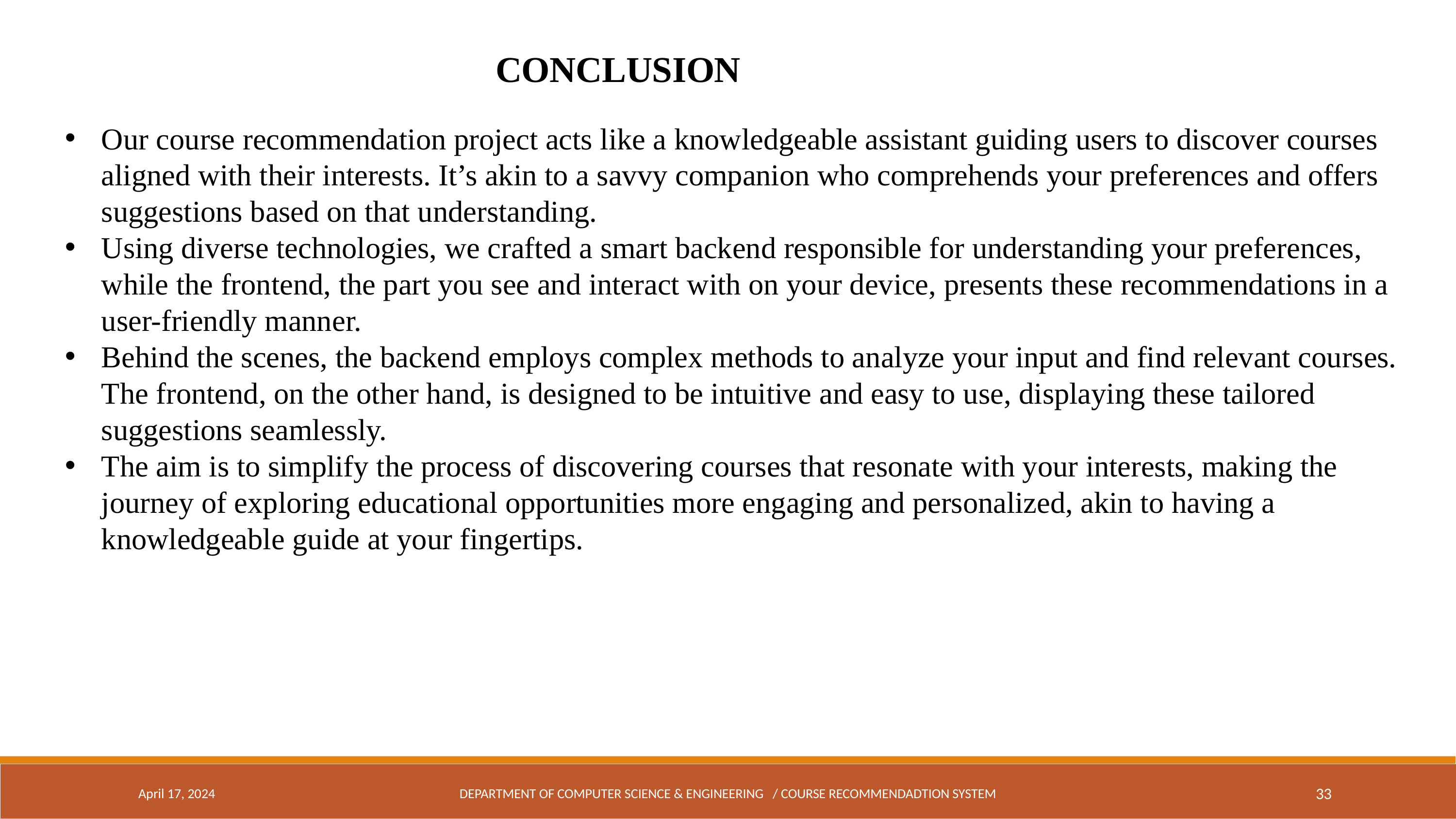

CONCLUSION
Our course recommendation project acts like a knowledgeable assistant guiding users to discover courses aligned with their interests. It’s akin to a savvy companion who comprehends your preferences and offers suggestions based on that understanding.
Using diverse technologies, we crafted a smart backend responsible for understanding your preferences, while the frontend, the part you see and interact with on your device, presents these recommendations in a user-friendly manner.
Behind the scenes, the backend employs complex methods to analyze your input and find relevant courses. The frontend, on the other hand, is designed to be intuitive and easy to use, displaying these tailored suggestions seamlessly.
The aim is to simplify the process of discovering courses that resonate with your interests, making the journey of exploring educational opportunities more engaging and personalized, akin to having a knowledgeable guide at your fingertips.
April 17, 2024
DEPARTMENT OF COMPUTER SCIENCE & ENGINEERING   / COURSE RECOMMENDADTION SYSTEM
33